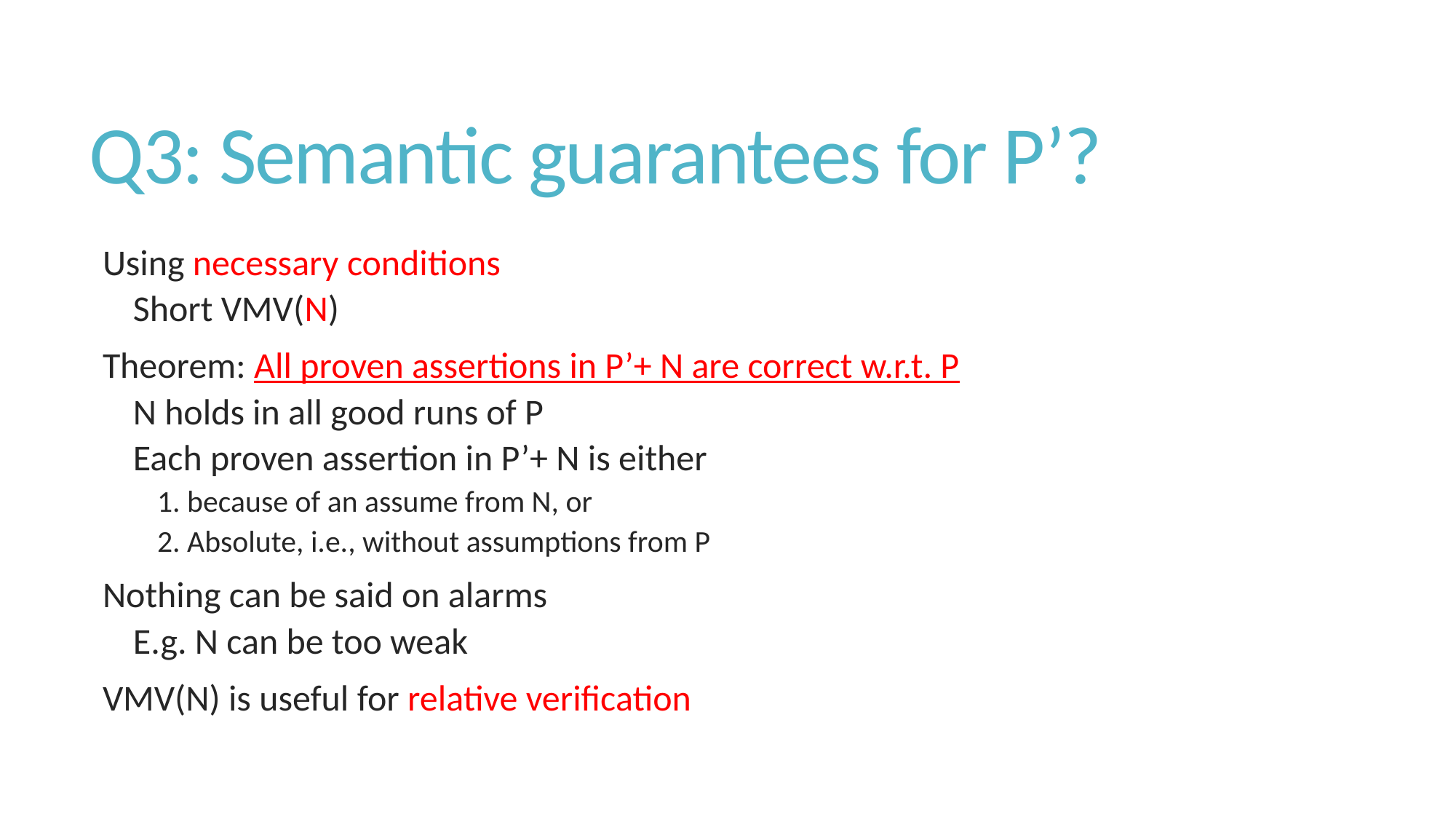

# Q3: Semantic guarantees for P’?
Using necessary conditions
Short VMV(N)
Theorem: All proven assertions in P’+ N are correct w.r.t. P
N holds in all good runs of P
Each proven assertion in P’+ N is either
1. because of an assume from N, or
2. Absolute, i.e., without assumptions from P
Nothing can be said on alarms
E.g. N can be too weak
VMV(N) is useful for relative verification